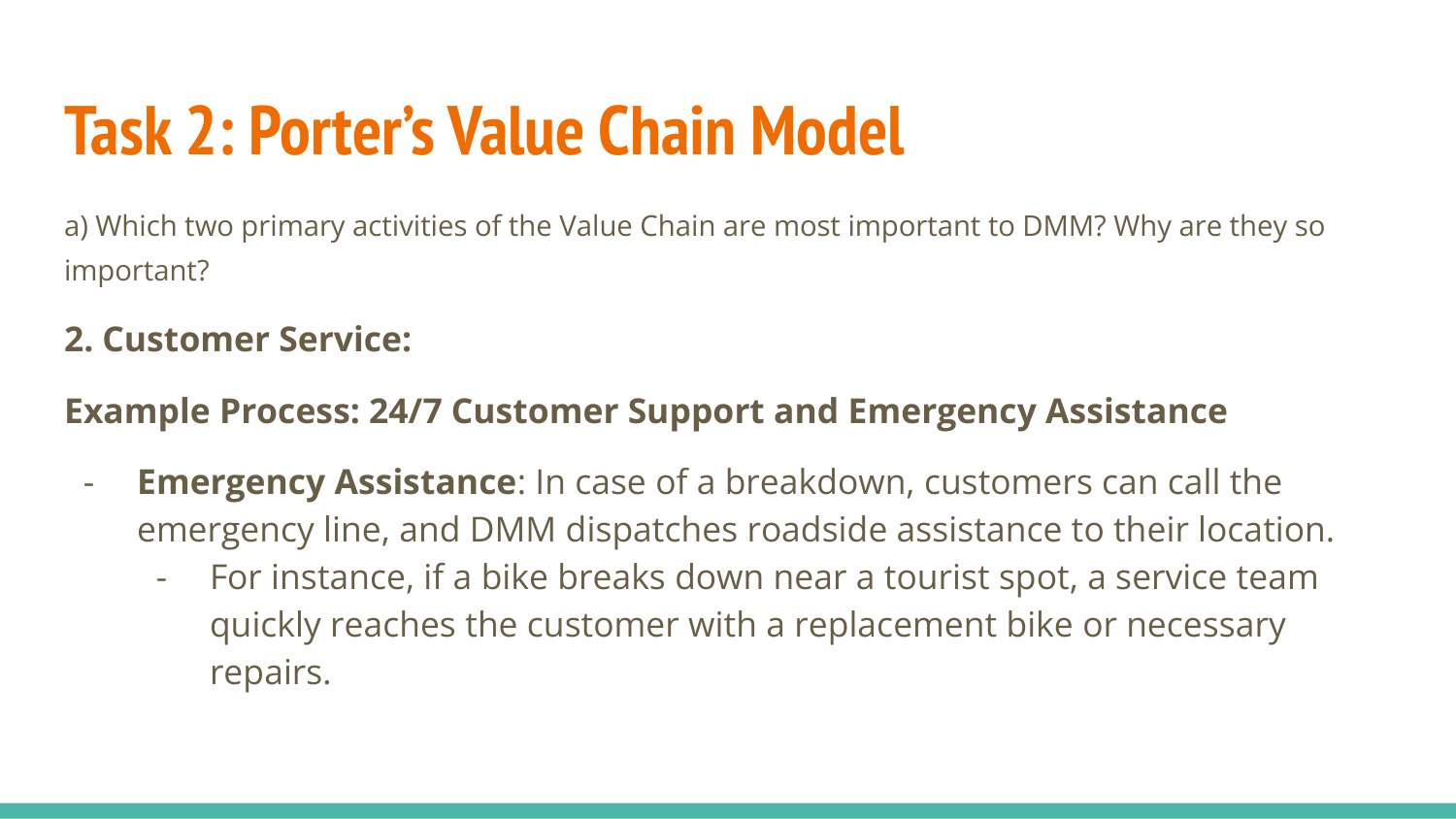

# Task 2: Porter’s Value Chain Model

a) Which two primary activities of the Value Chain are most important to DMM? Why are they so important?
2. Customer Service:
Example Process: 24/7 Customer Support and Emergency Assistance
Emergency Assistance: In case of a breakdown, customers can call the emergency line, and DMM dispatches roadside assistance to their location.
For instance, if a bike breaks down near a tourist spot, a service team quickly reaches the customer with a replacement bike or necessary repairs.